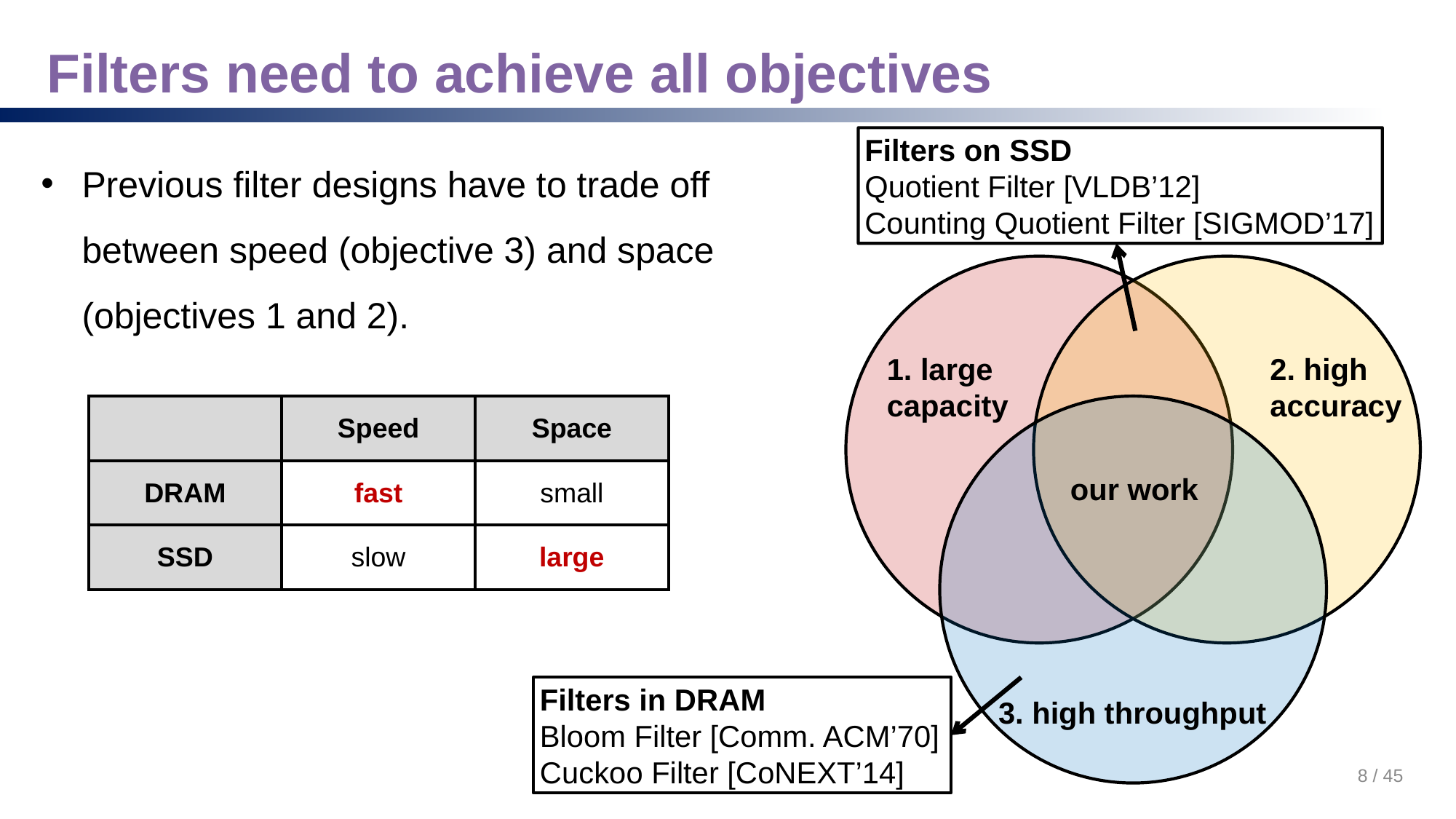

# Filters need to achieve all objectives
Filters on SSD
Quotient Filter [VLDB’12]
Counting Quotient Filter [SIGMOD’17]
Previous filter designs have to trade off between speed (objective 3) and space (objectives 1 and 2).

1. large
capacity
2. high
accuracy
our work
3. high throughput
|  | Speed | Space |
| --- | --- | --- |
| DRAM | fast | small |
| SSD | slow | large |
Filters in DRAM
Bloom Filter [Comm. ACM’70]
Cuckoo Filter [CoNEXT’14]
8 / 45